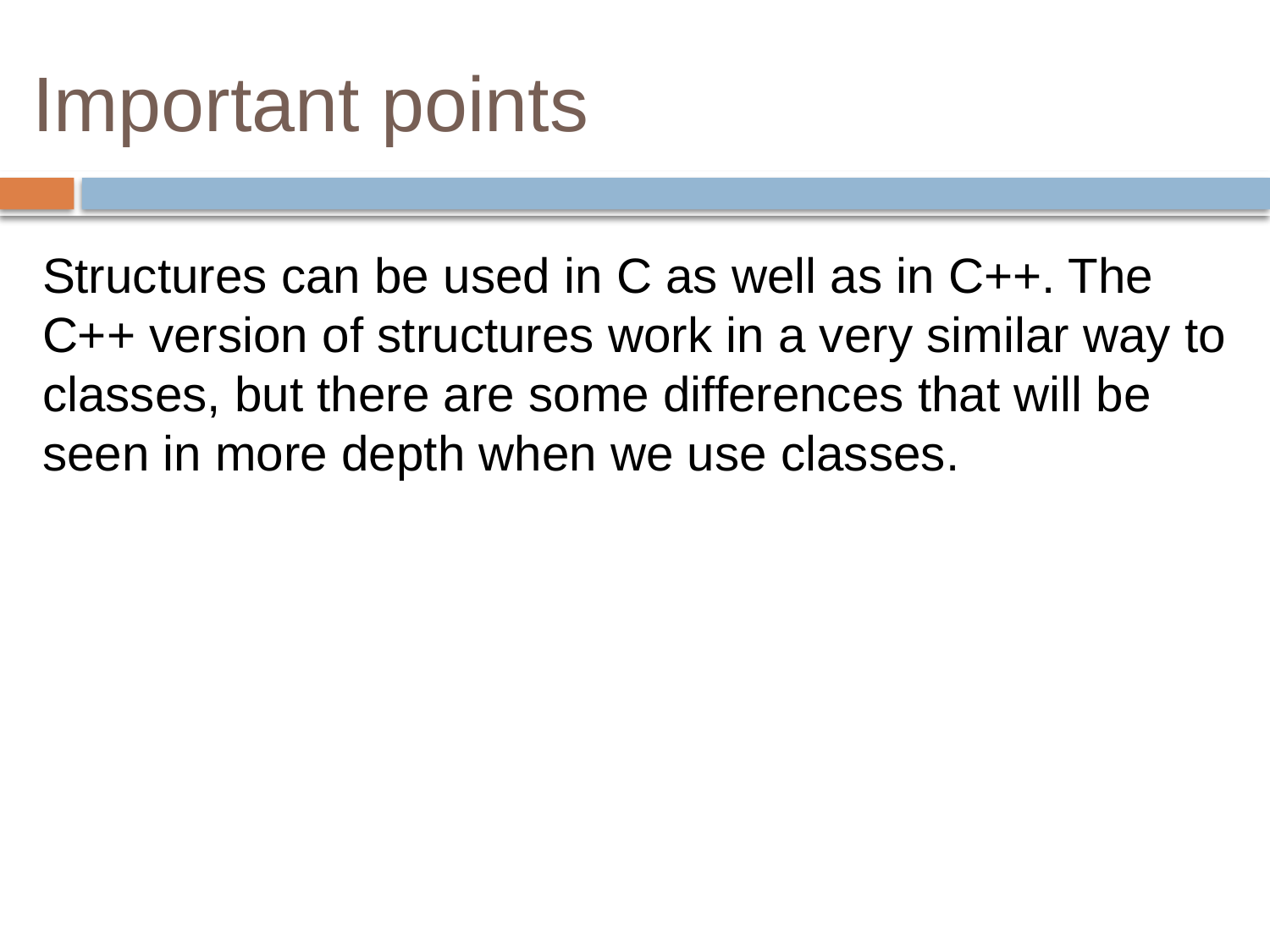

# Important points
Structures can be used in C as well as in C++. The C++ version of structures work in a very similar way to classes, but there are some differences that will be seen in more depth when we use classes.